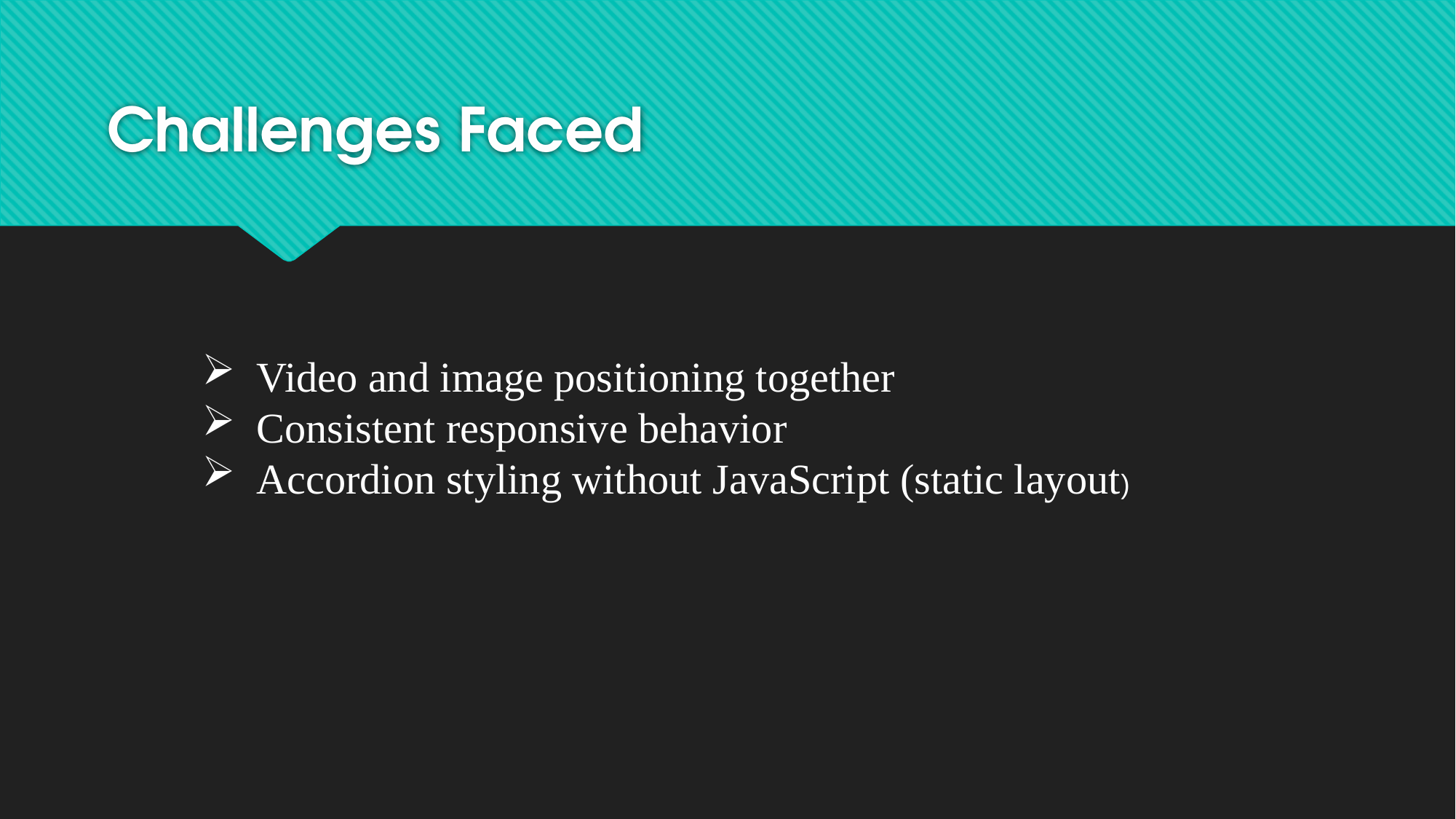

# Challenges Faced
Video and image positioning together
Consistent responsive behavior
Accordion styling without JavaScript (static layout)